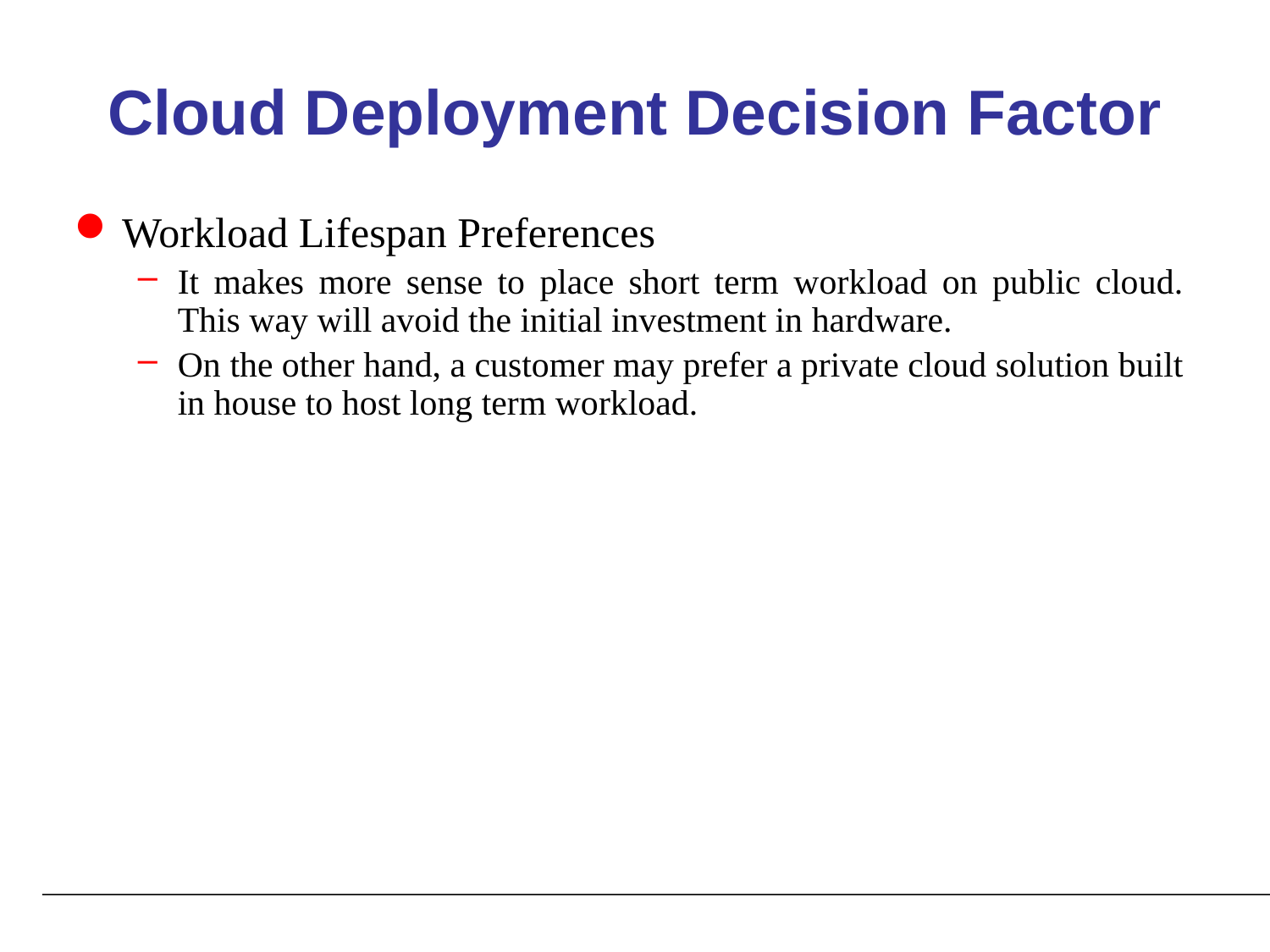

# Cloud Deployment Decision Factor
Workload Lifespan Preferences
It makes more sense to place short term workload on public cloud. This way will avoid the initial investment in hardware.
On the other hand, a customer may prefer a private cloud solution built in house to host long term workload.